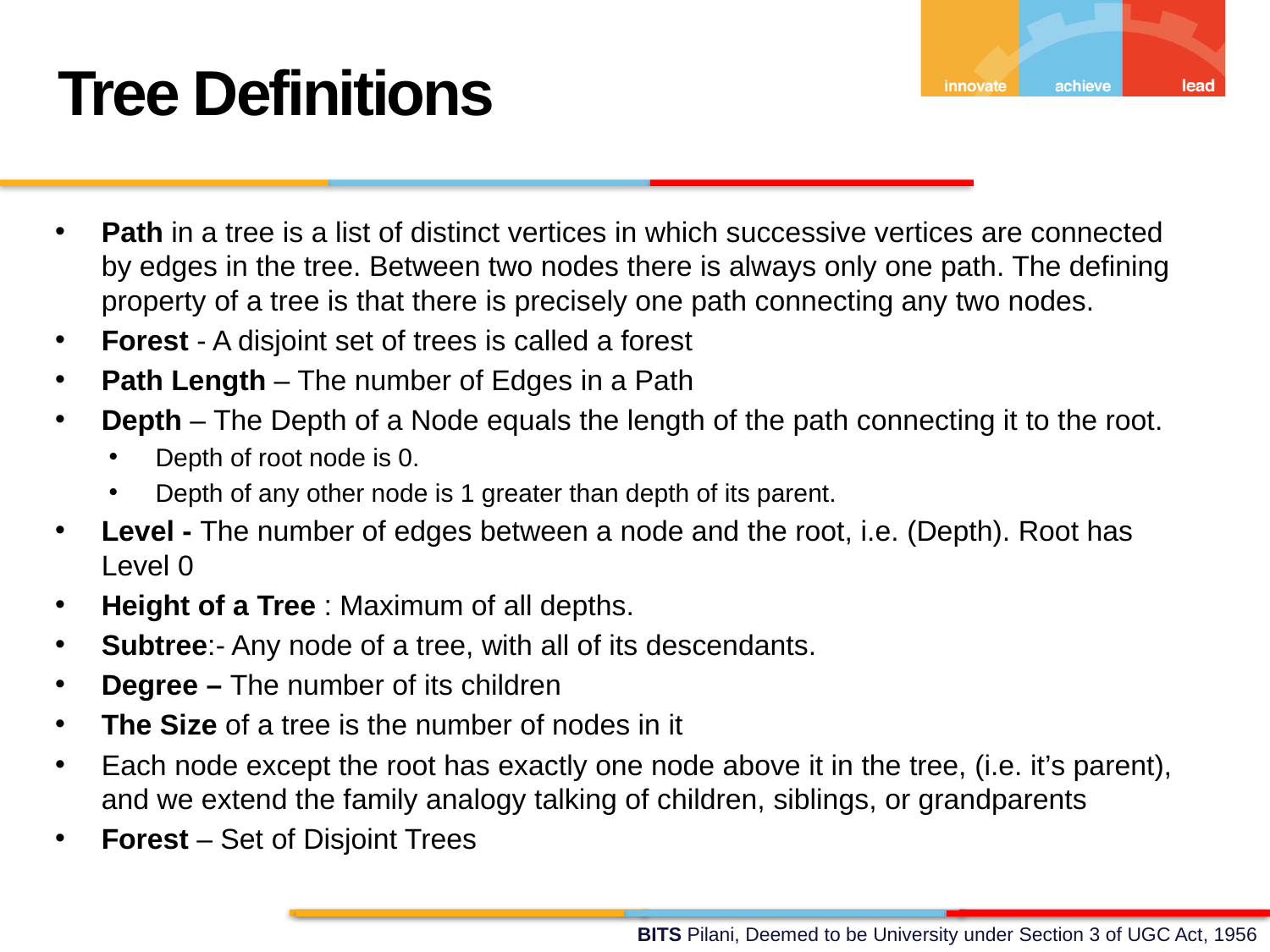

Tree Definitions
Path in a tree is a list of distinct vertices in which successive vertices are connected by edges in the tree. Between two nodes there is always only one path. The defining property of a tree is that there is precisely one path connecting any two nodes.
Forest - A disjoint set of trees is called a forest
Path Length – The number of Edges in a Path
Depth – The Depth of a Node equals the length of the path connecting it to the root.
Depth of root node is 0.
Depth of any other node is 1 greater than depth of its parent.
Level - The number of edges between a node and the root, i.e. (Depth). Root has Level 0
Height of a Tree : Maximum of all depths.
Subtree:- Any node of a tree, with all of its descendants.
Degree – The number of its children
The Size of a tree is the number of nodes in it
Each node except the root has exactly one node above it in the tree, (i.e. it’s parent), and we extend the family analogy talking of children, siblings, or grandparents
Forest – Set of Disjoint Trees